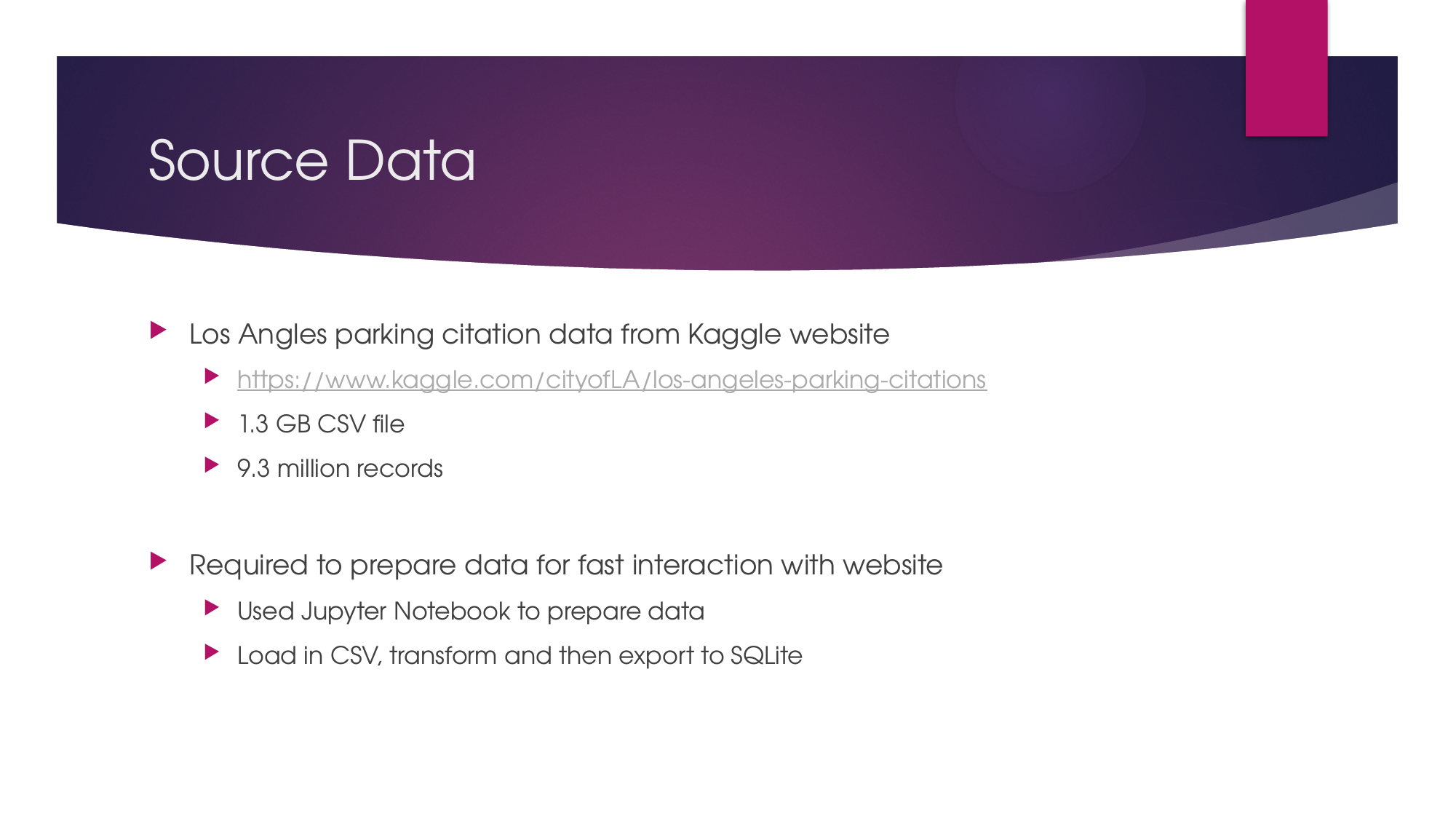

# Source Data
Los Angles parking citation data from Kaggle website
https://www.kaggle.com/cityofLA/los-angeles-parking-citations
1.3 GB CSV file
9.3 million records

Required to prepare data for fast interaction with website
Used Jupyter Notebook to prepare data
Load in CSV, transform and then export to SQLite